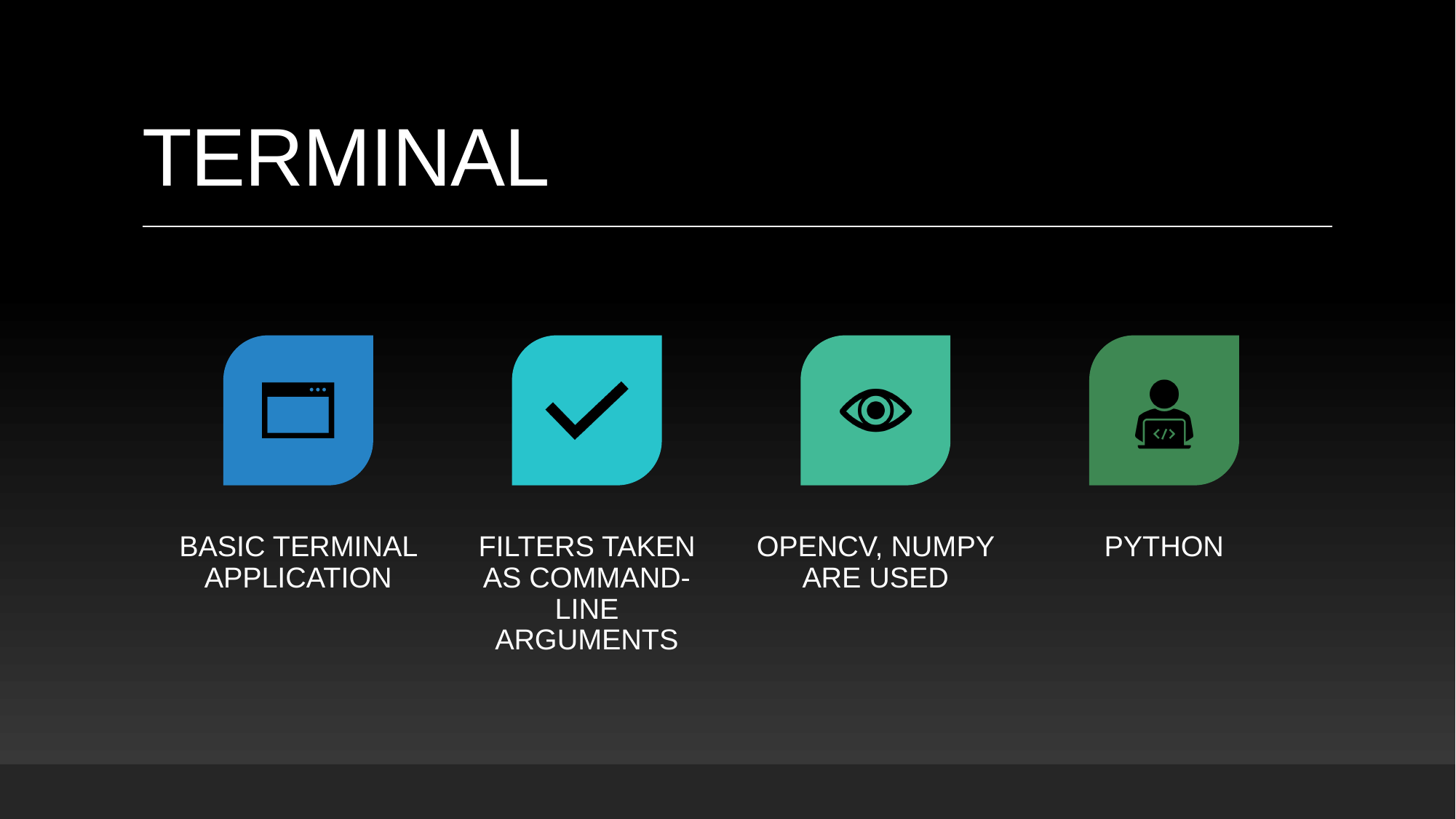

# TERMINAL
Basic Terminal Application
Filters taken as Command-Line Arguments
OpenCV, Numpy are used
Python